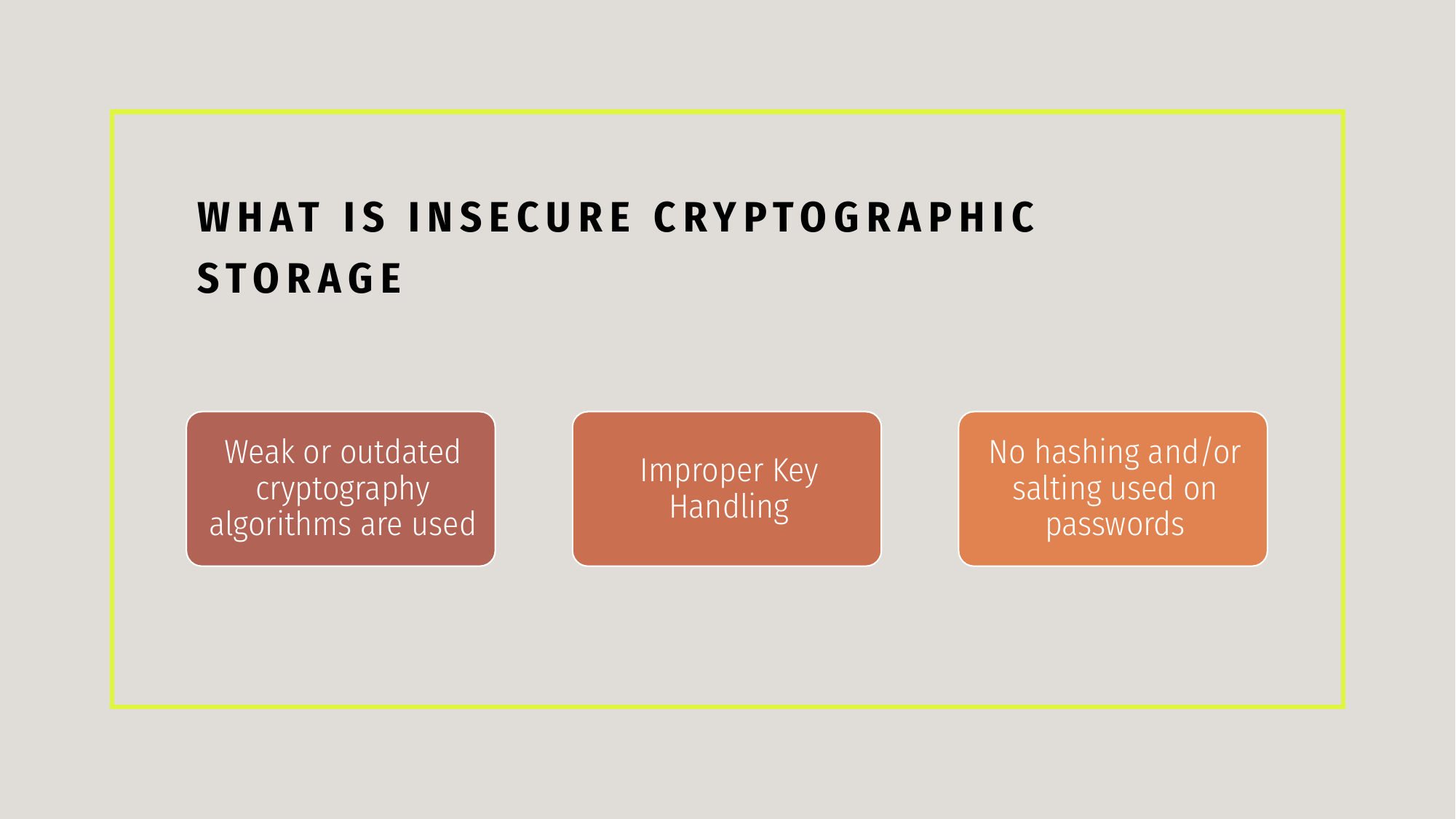

# What is Insecure Cryptographic Storage
Weak or outdated cryptography algorithms are used
Improper Key Handling
No hashing and/or salting used on passwords